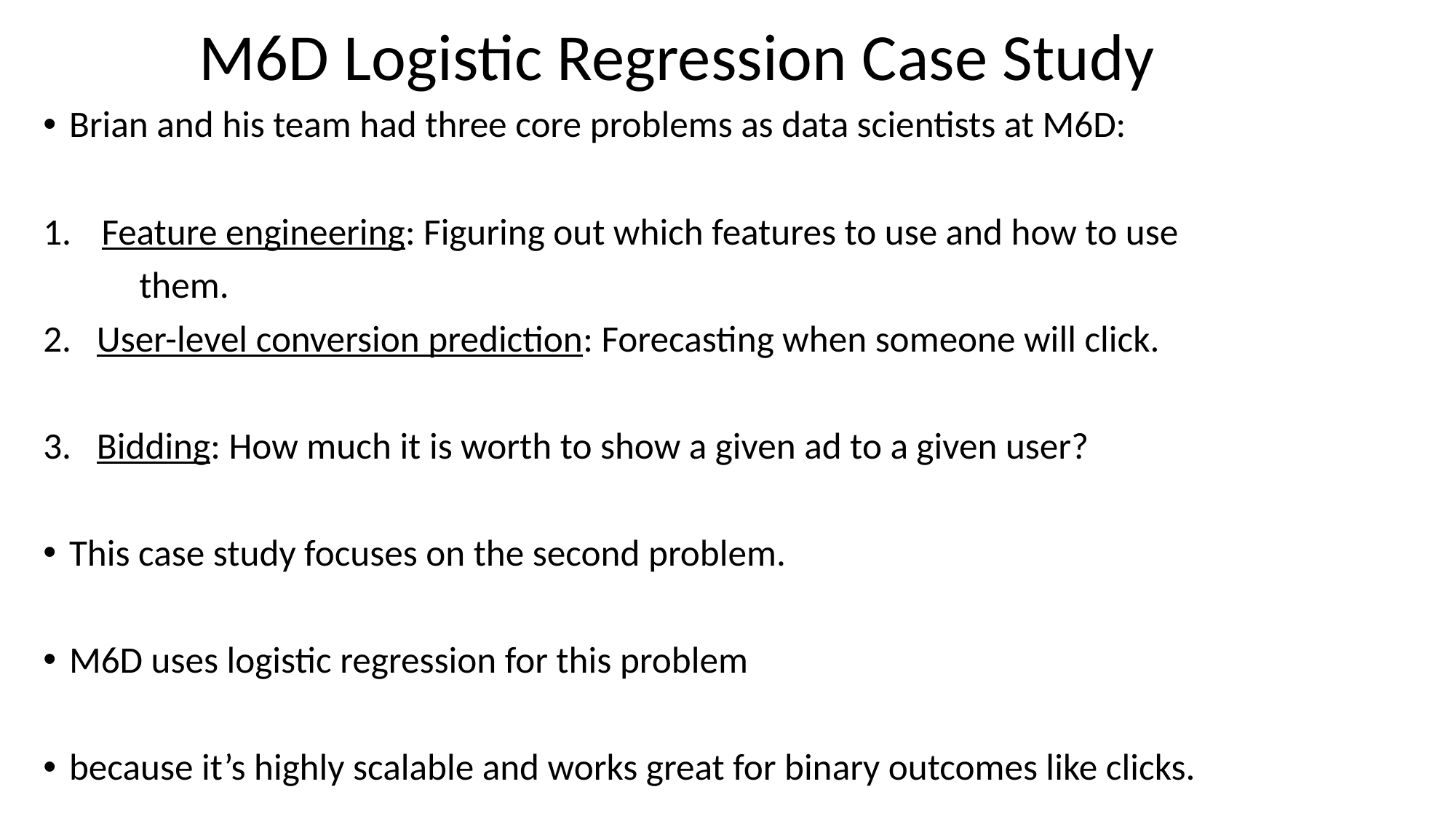

# M6D Logistic Regression Case Study
Brian and his team had three core problems as data scientists at M6D:

Feature engineering: Figuring out which features to use and how to use
				them.
2.   User-level conversion prediction: Forecasting when someone will click.

3.   Bidding: How much it is worth to show a given ad to a given user?

This case study focuses on the second problem.

M6D uses logistic regression for this problem

because it’s highly scalable and works great for binary outcomes like clicks.